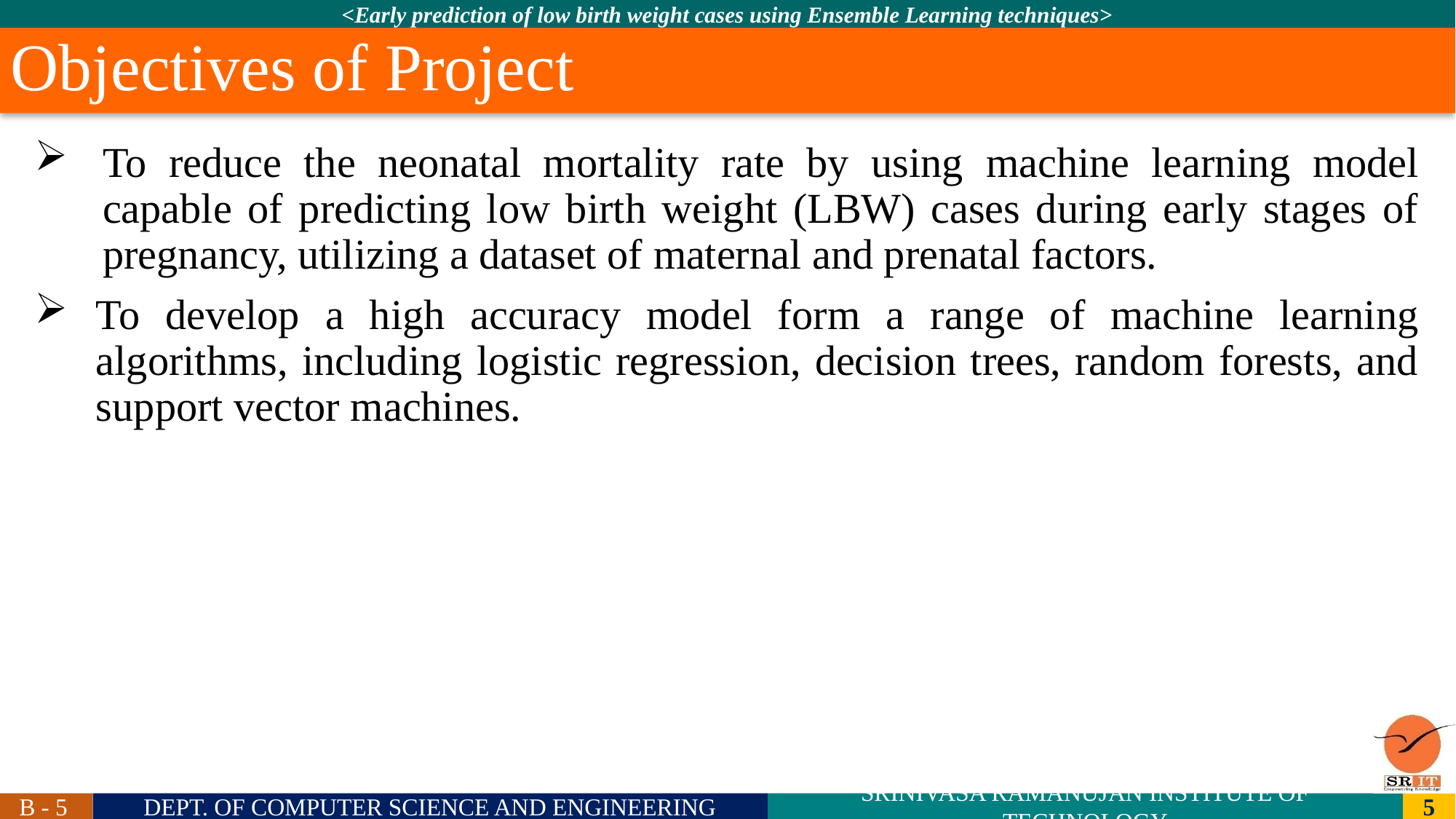

# Objectives of Project
To reduce the neonatal mortality rate by using machine learning model capable of predicting low birth weight (LBW) cases during early stages of pregnancy, utilizing a dataset of maternal and prenatal factors.
To develop a high accuracy model form a range of machine learning algorithms, including logistic regression, decision trees, random forests, and support vector machines.